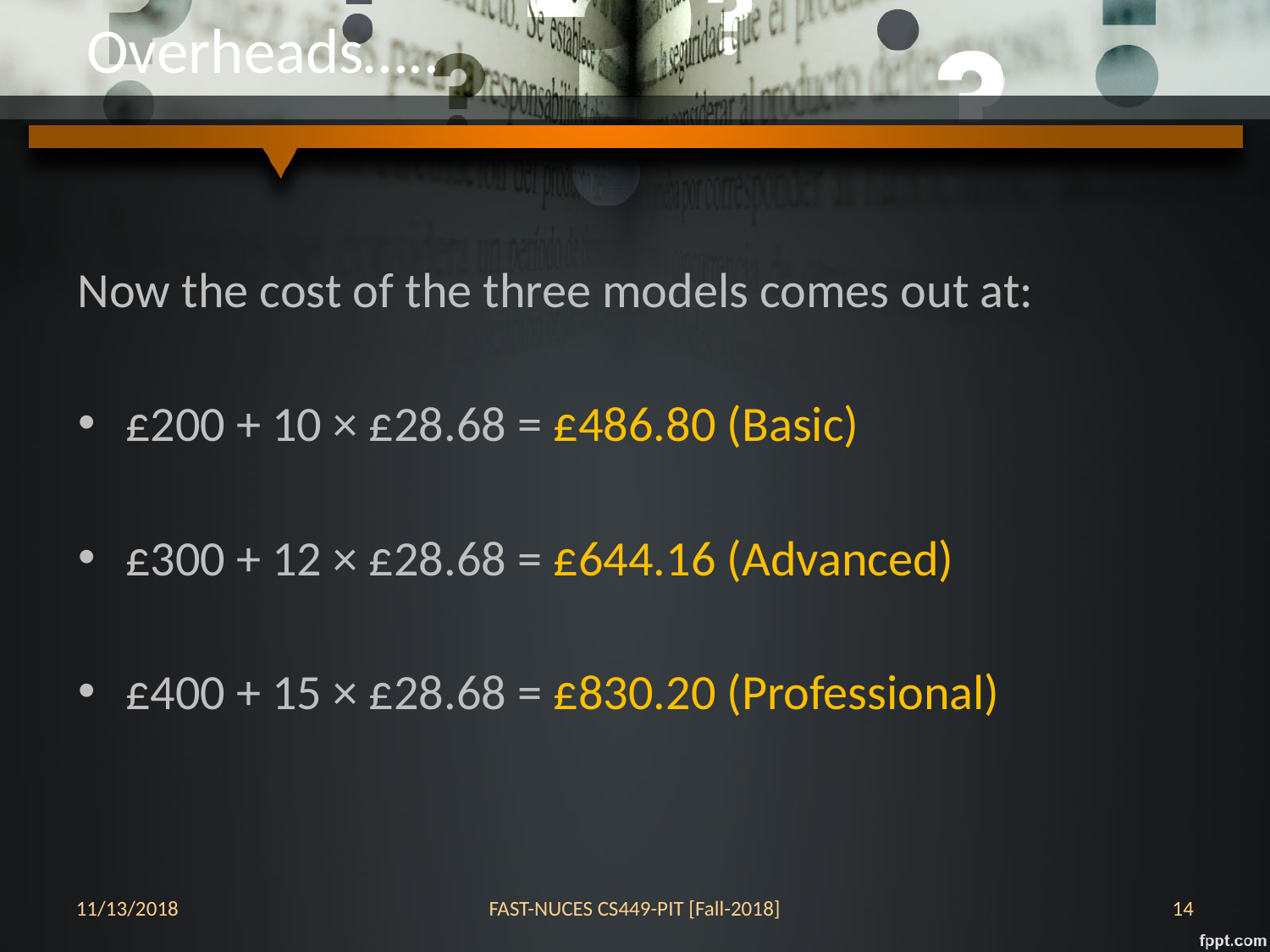

Overheads…..

Now the cost of the three models comes out at:

£200 + 10 × £28.68 = £486.80 (Basic)

£300 + 12 × £28.68 = £644.16 (Advanced)

£400 + 15 × £28.68 = £830.20 (Professional)
11/13/2018
FAST-NUCES CS449-PIT [Fall-2018]
14